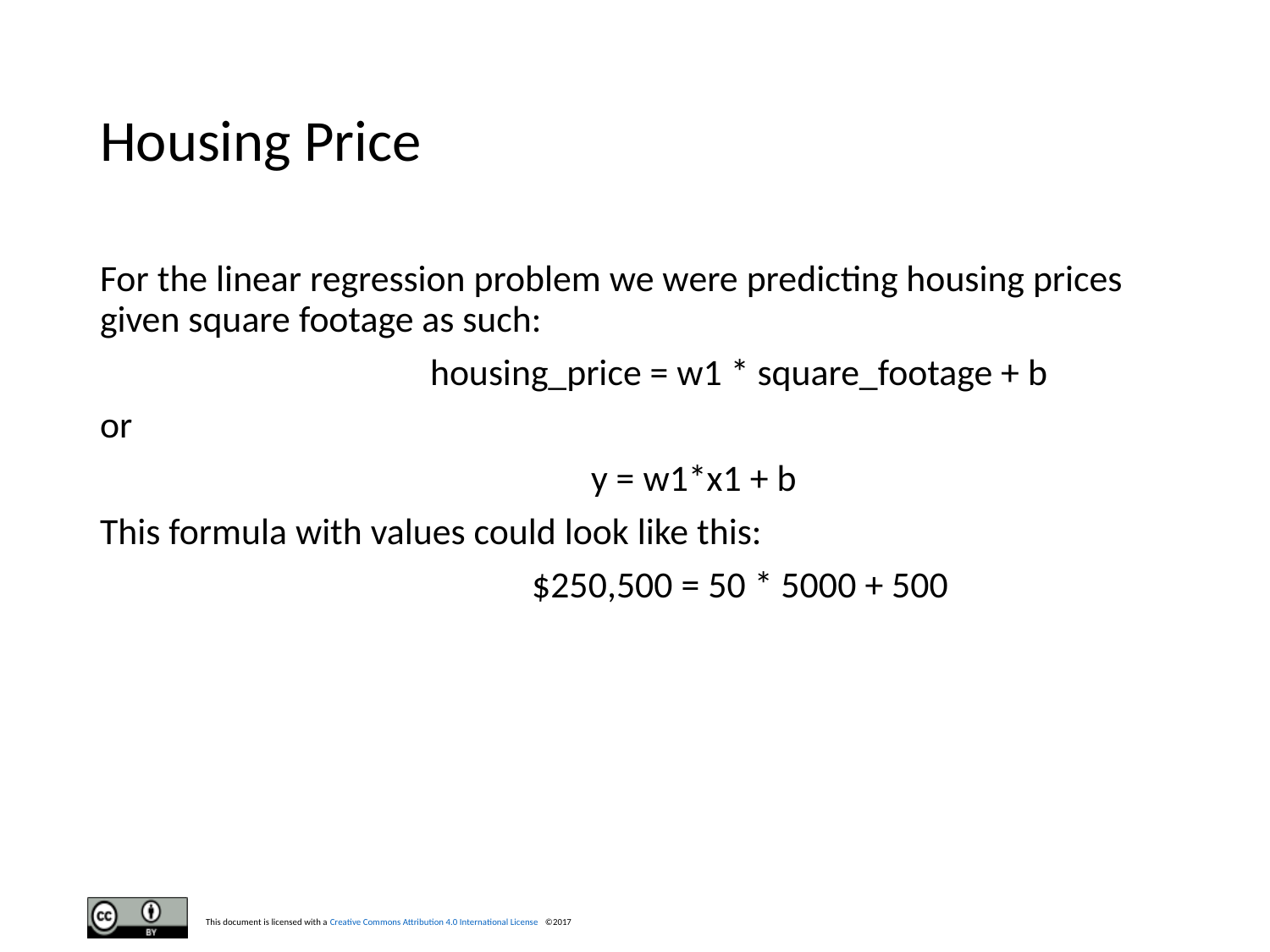

# Housing Price
For the linear regression problem we were predicting housing prices given square footage as such:
                                       housing_price = w1 * square_footage + b
or
                                                          y = w1*x1 + b
This formula with values could look like this:
                                                   $250,500 = 50 * 5000 + 500